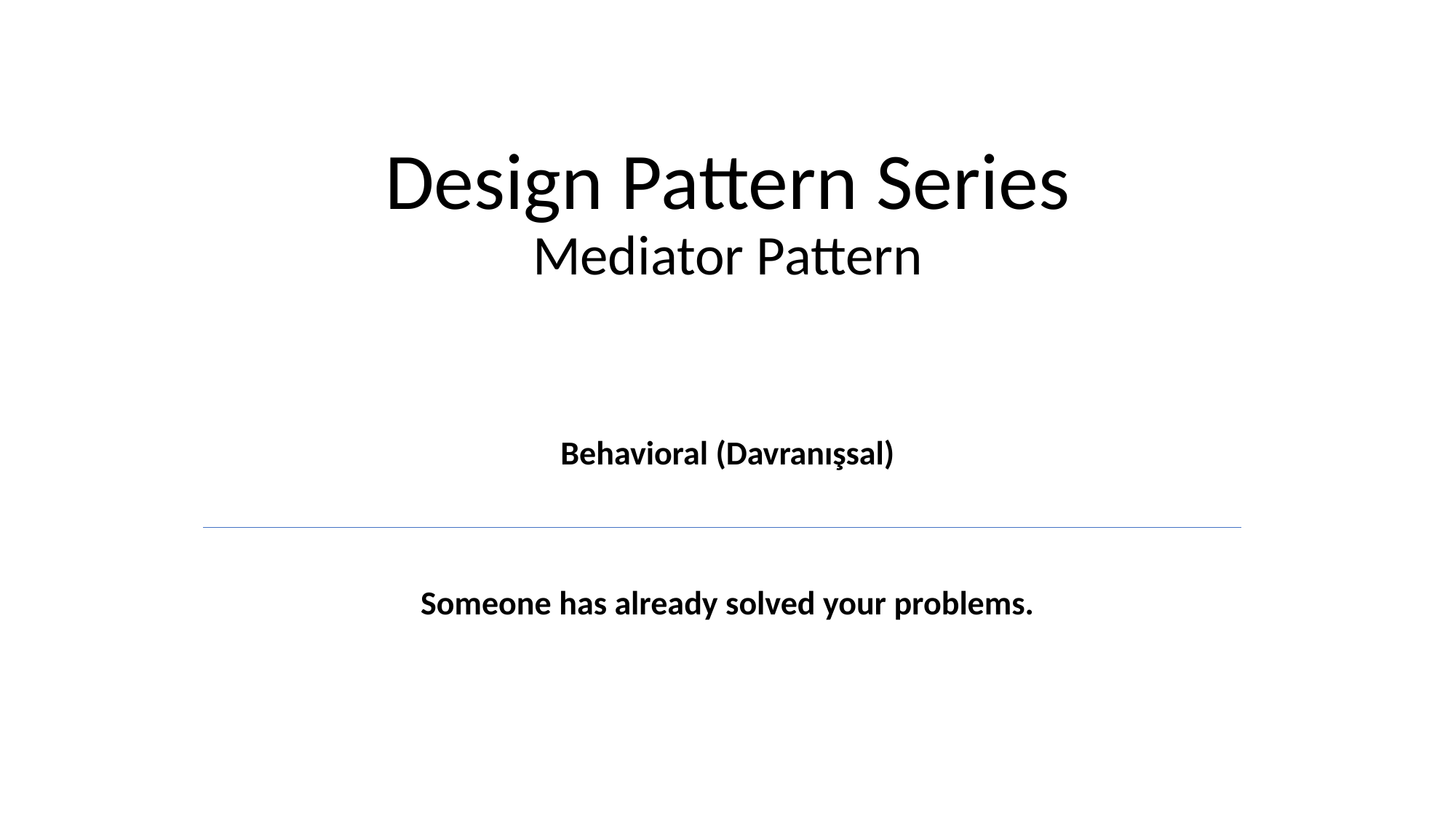

# Design Pattern Series Mediator Pattern
Behavioral (Davranışsal)

Someone has already solved your problems.